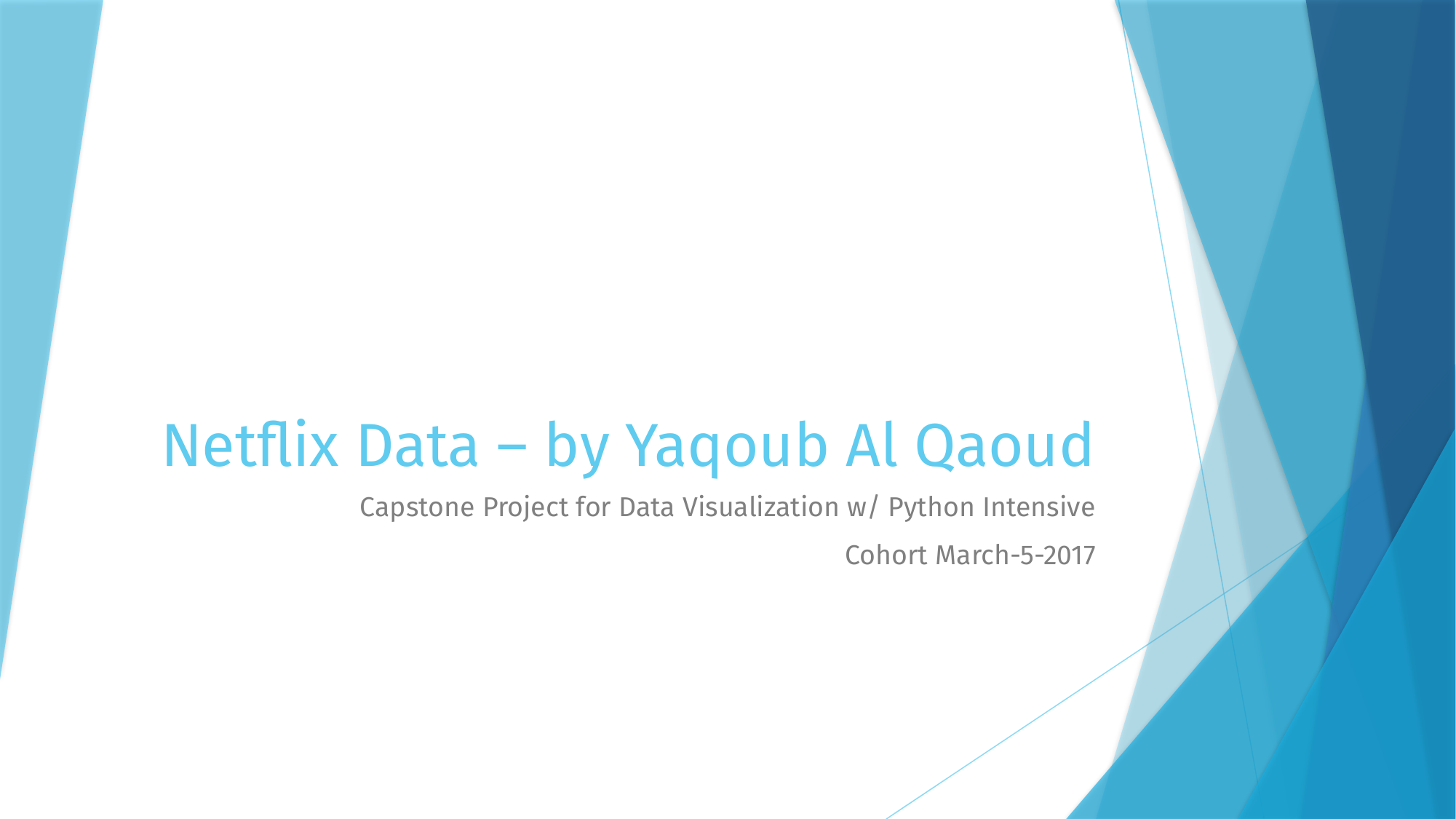

# Netflix Data – by Yaqoub Al Qaoud
Capstone Project for Data Visualization w/ Python Intensive
Cohort March-5-2017